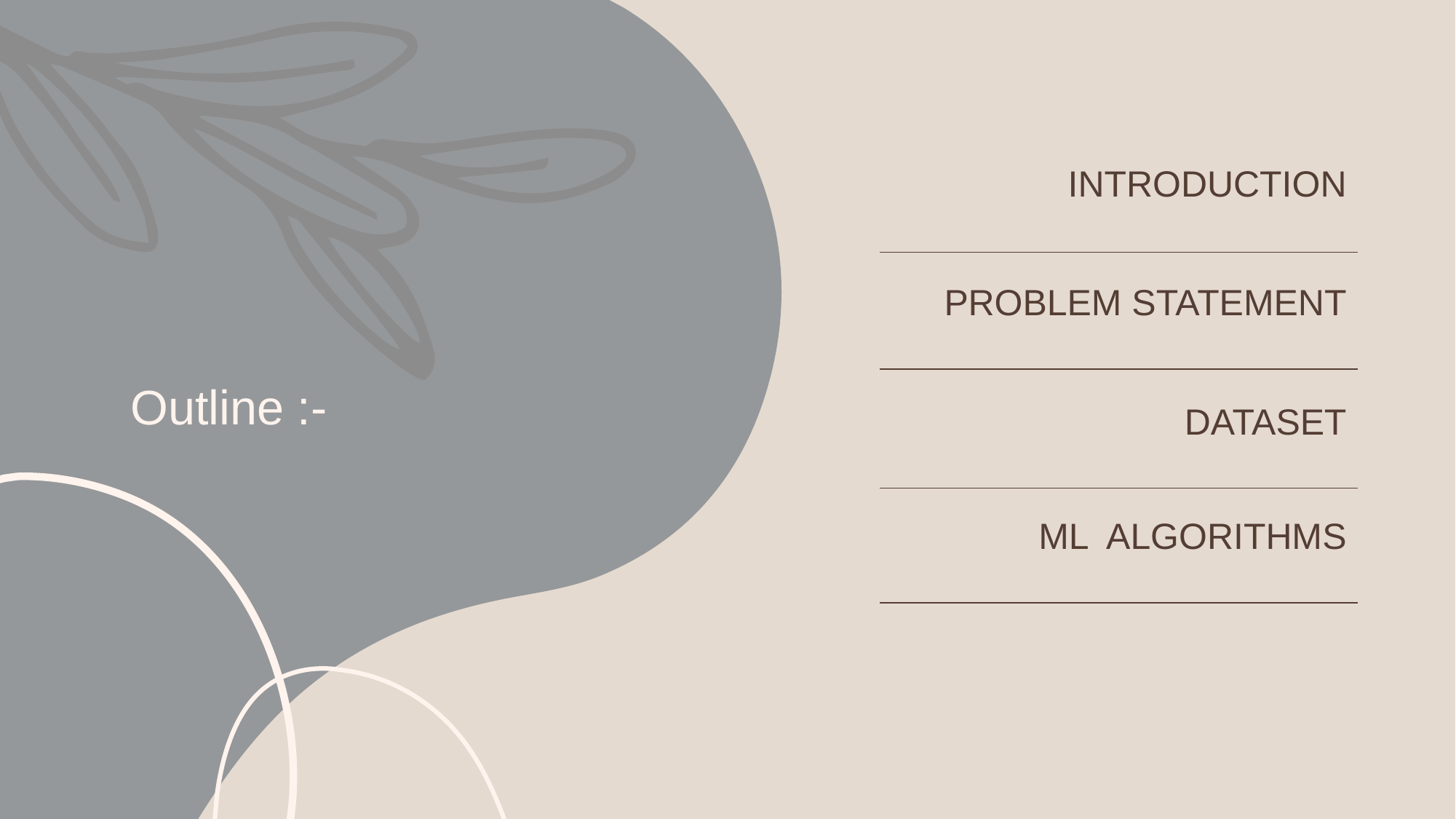

# Outline :-
| INTRODUCTION |
| --- |
| PROBLEM STATEMENT |
| DATASET |
| ML ALGORITHMS |
|  |